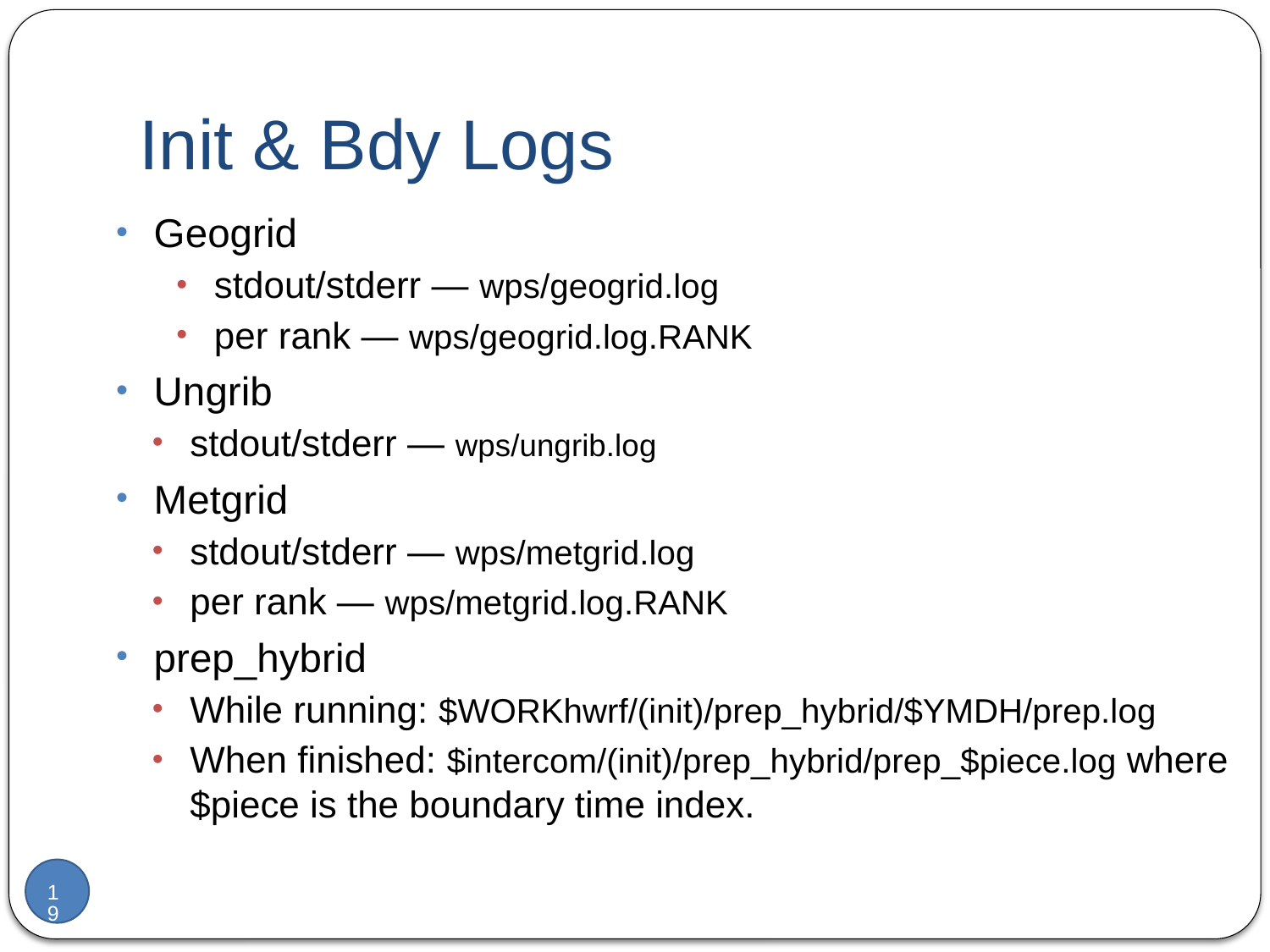

# Init & Bdy Logs
Geogrid
stdout/stderr — wps/geogrid.log
per rank — wps/geogrid.log.RANK
Ungrib
stdout/stderr — wps/ungrib.log
Metgrid
stdout/stderr — wps/metgrid.log
per rank — wps/metgrid.log.RANK
prep_hybrid
While running: $WORKhwrf/(init)/prep_hybrid/$YMDH/prep.log
When finished: $intercom/(init)/prep_hybrid/prep_$piece.log where $piece is the boundary time index.